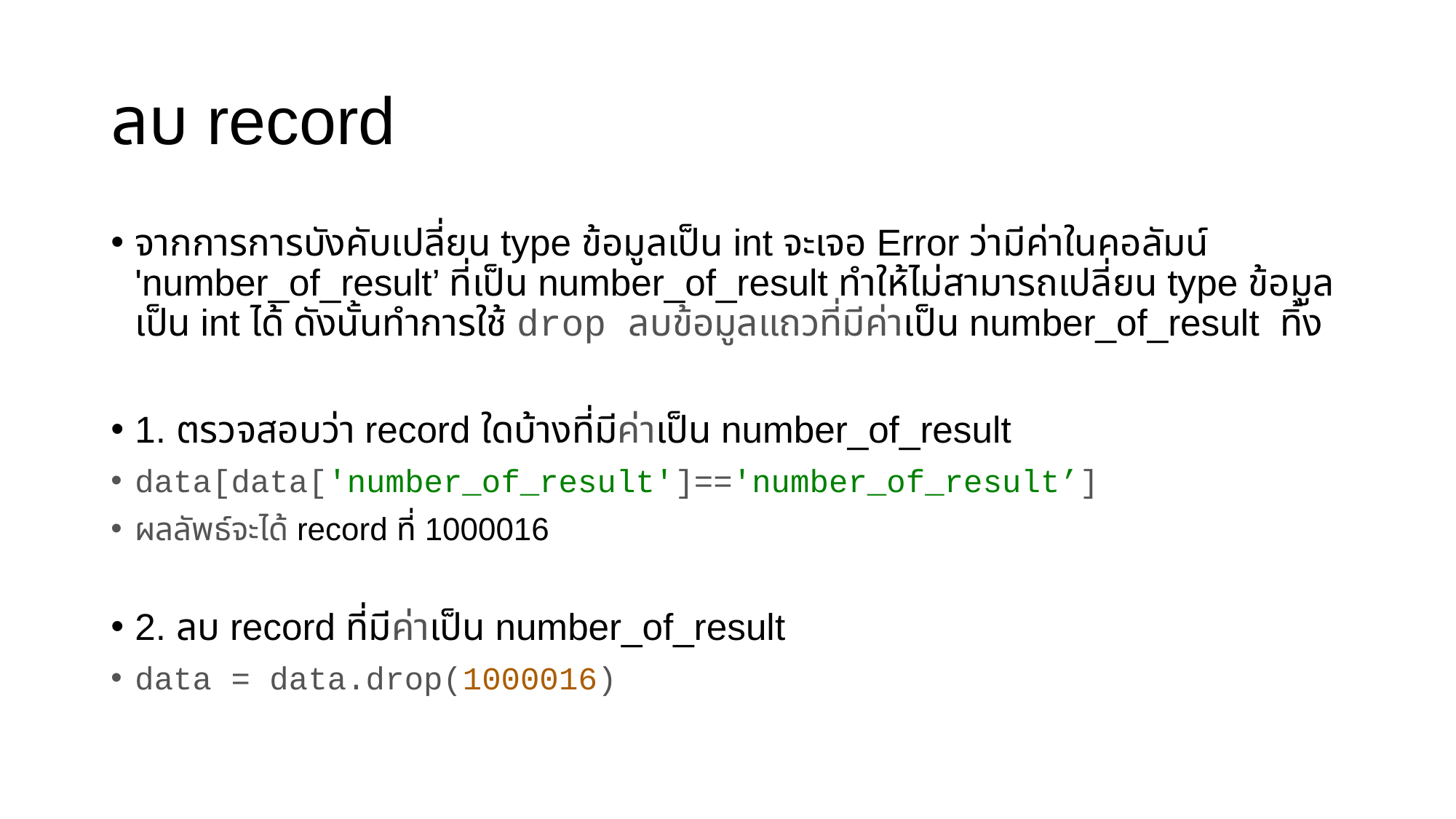

# ลบ record
จากการการบังคับเปลี่ยน type ข้อมูลเป็น int จะเจอ Error ว่ามีค่าในคอลัมน์ 'number_of_result’ ที่เป็น number_of_result ทำให้ไม่สามารถเปลี่ยน type ข้อมูลเป็น int ได้ ดังนั้นทำการใช้ drop ลบข้อมูลแถวที่มีค่าเป็น number_of_result  ทิ้ง

1. ตรวจสอบว่า record ใดบ้างที่มีค่าเป็น number_of_result
data[data['number_of_result']=='number_of_result’]
ผลลัพธ์จะได้ record ที่ 1000016

2. ลบ record ที่มีค่าเป็น number_of_result
data = data.drop(1000016)